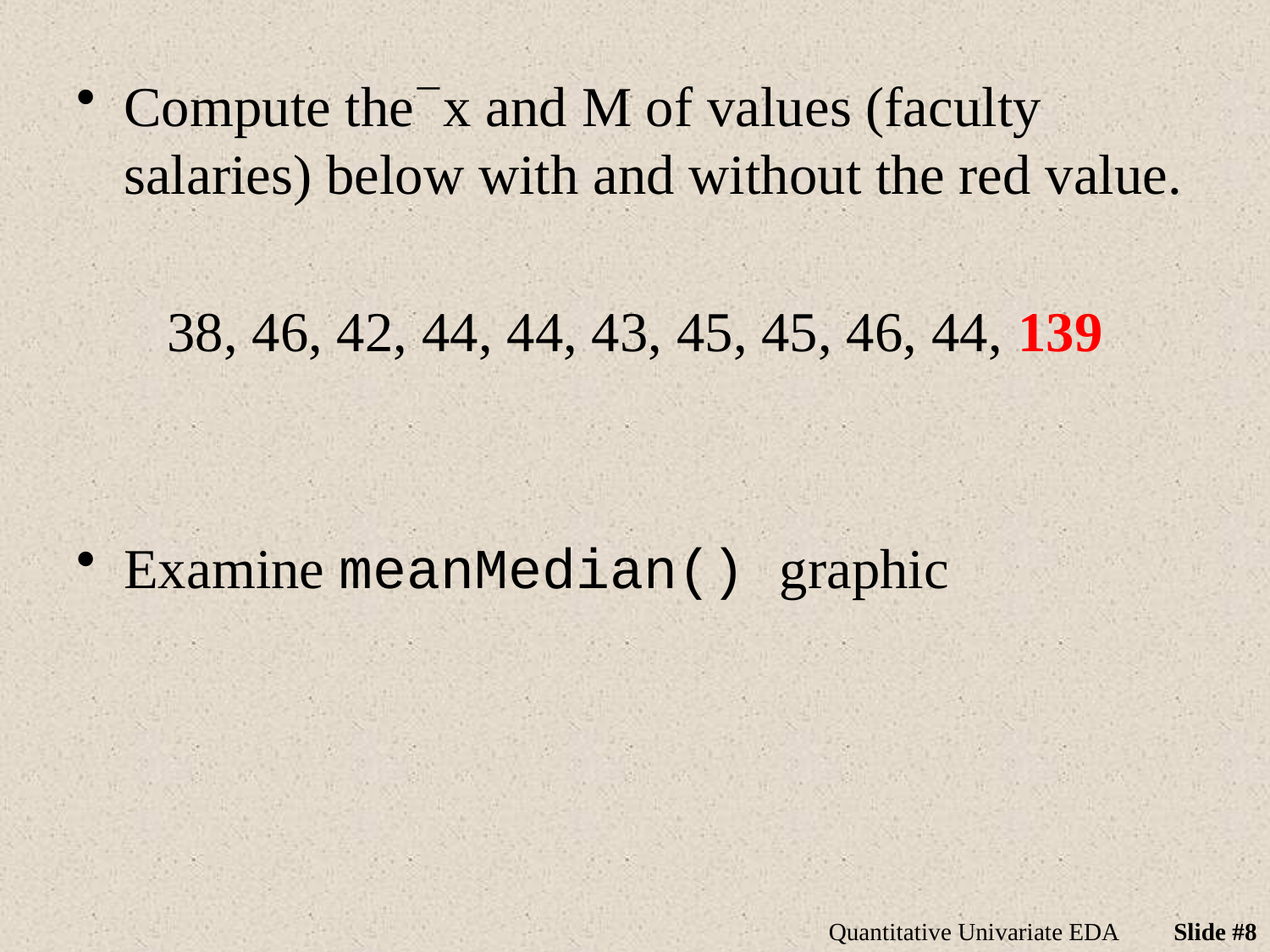

Compute thex and M of values (faculty salaries) below with and without the red value.

38, 46, 42, 44, 44, 43, 45, 45, 46, 44, 139

Examine meanMedian() graphic
Quantitative Univariate EDA
Slide #8